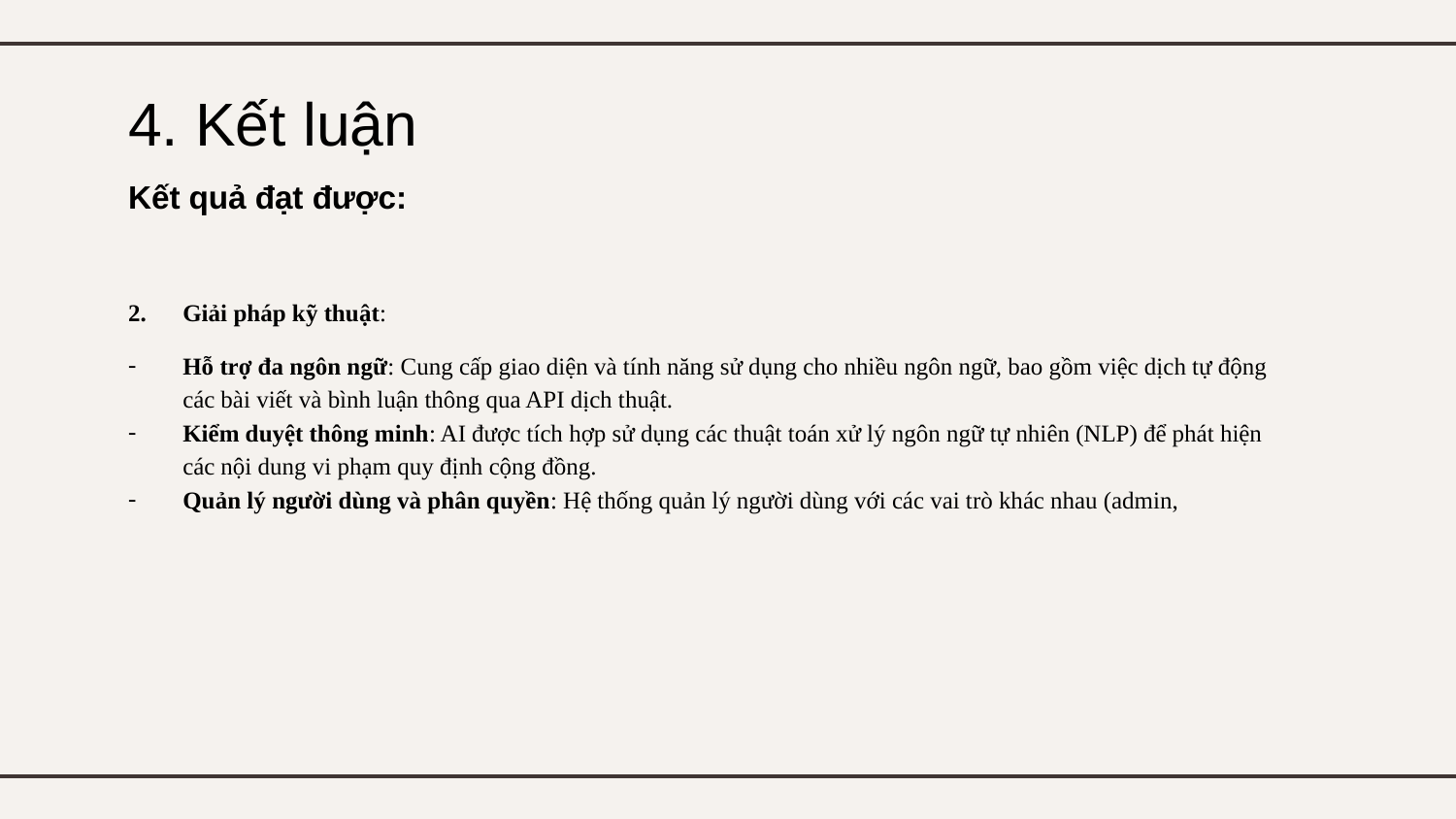

# 4. Kết luận
Kết quả đạt được:

Giải pháp kỹ thuật:
Hỗ trợ đa ngôn ngữ: Cung cấp giao diện và tính năng sử dụng cho nhiều ngôn ngữ, bao gồm việc dịch tự động các bài viết và bình luận thông qua API dịch thuật.
Kiểm duyệt thông minh: AI được tích hợp sử dụng các thuật toán xử lý ngôn ngữ tự nhiên (NLP) để phát hiện các nội dung vi phạm quy định cộng đồng.
Quản lý người dùng và phân quyền: Hệ thống quản lý người dùng với các vai trò khác nhau (admin,